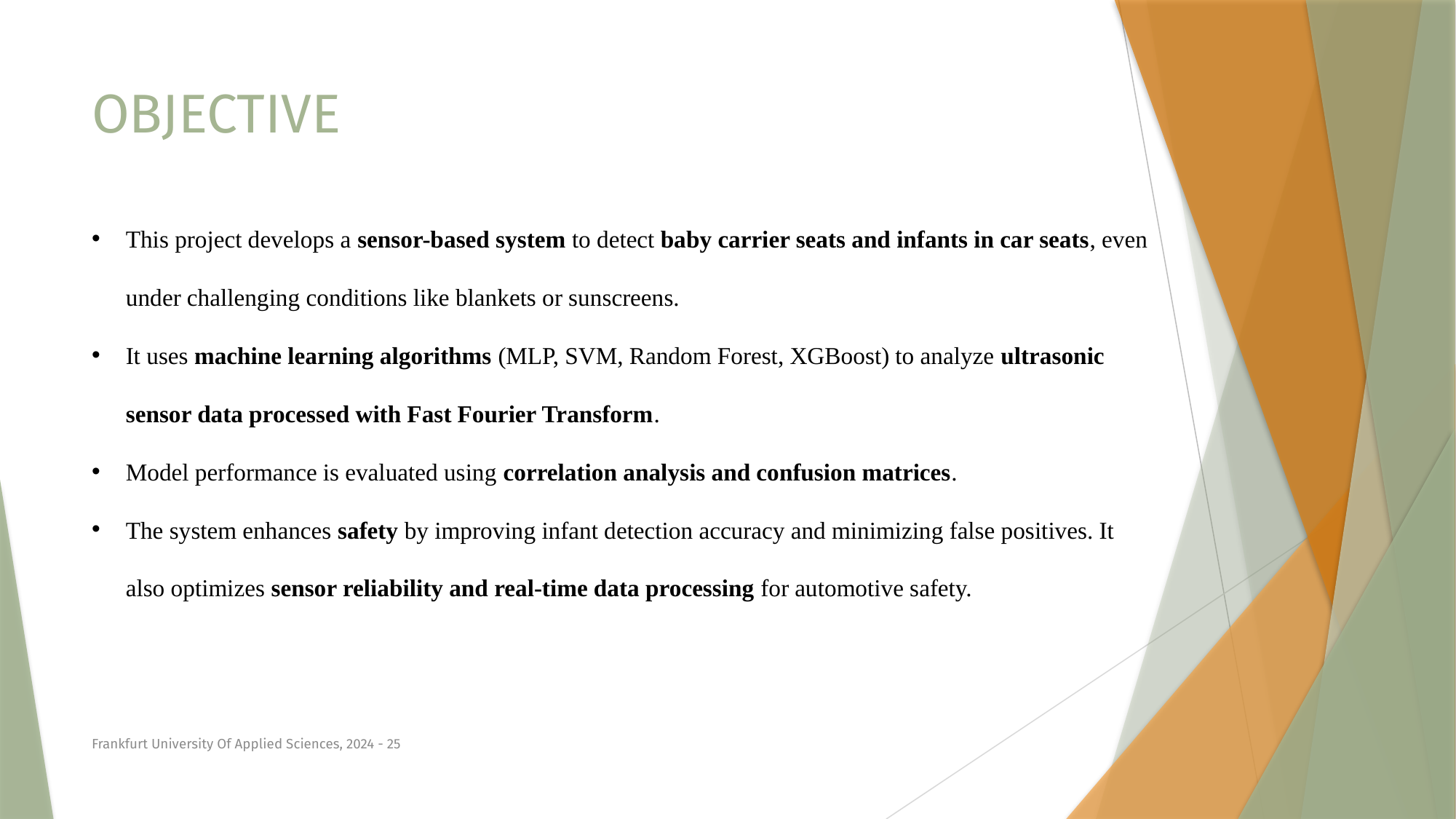

# OBJECTIVE
This project develops a sensor-based system to detect baby carrier seats and infants in car seats, even under challenging conditions like blankets or sunscreens.
It uses machine learning algorithms (MLP, SVM, Random Forest, XGBoost) to analyze ultrasonic sensor data processed with Fast Fourier Transform.
Model performance is evaluated using correlation analysis and confusion matrices.
The system enhances safety by improving infant detection accuracy and minimizing false positives. It also optimizes sensor reliability and real-time data processing for automotive safety.
Frankfurt University Of Applied Sciences, 2024 - 25